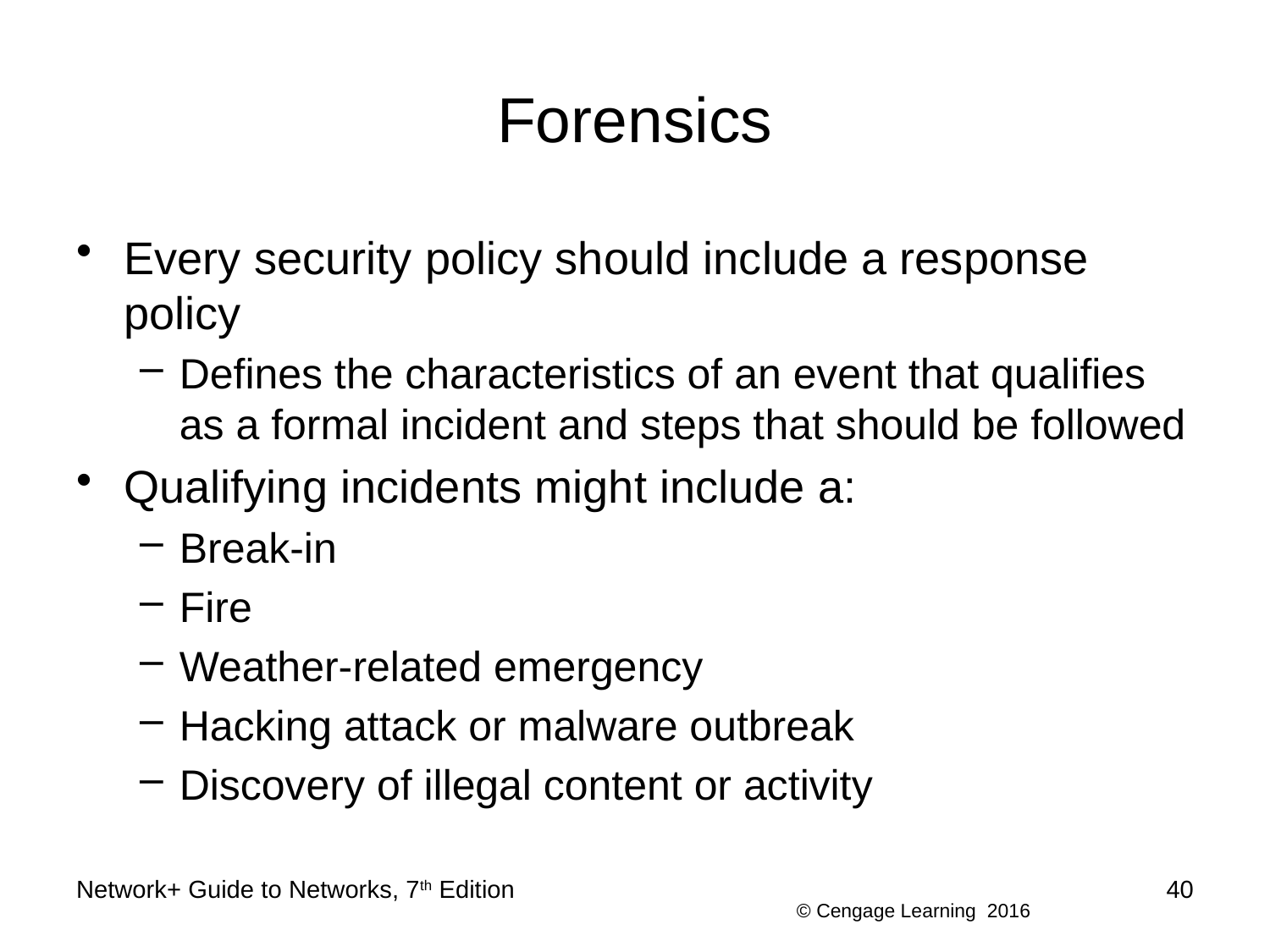

# Forensics
Every security policy should include a response policy
Defines the characteristics of an event that qualifies as a formal incident and steps that should be followed
Qualifying incidents might include a:
Break-in
Fire
Weather-related emergency
Hacking attack or malware outbreak
Discovery of illegal content or activity
Network+ Guide to Networks, 7th Edition
40